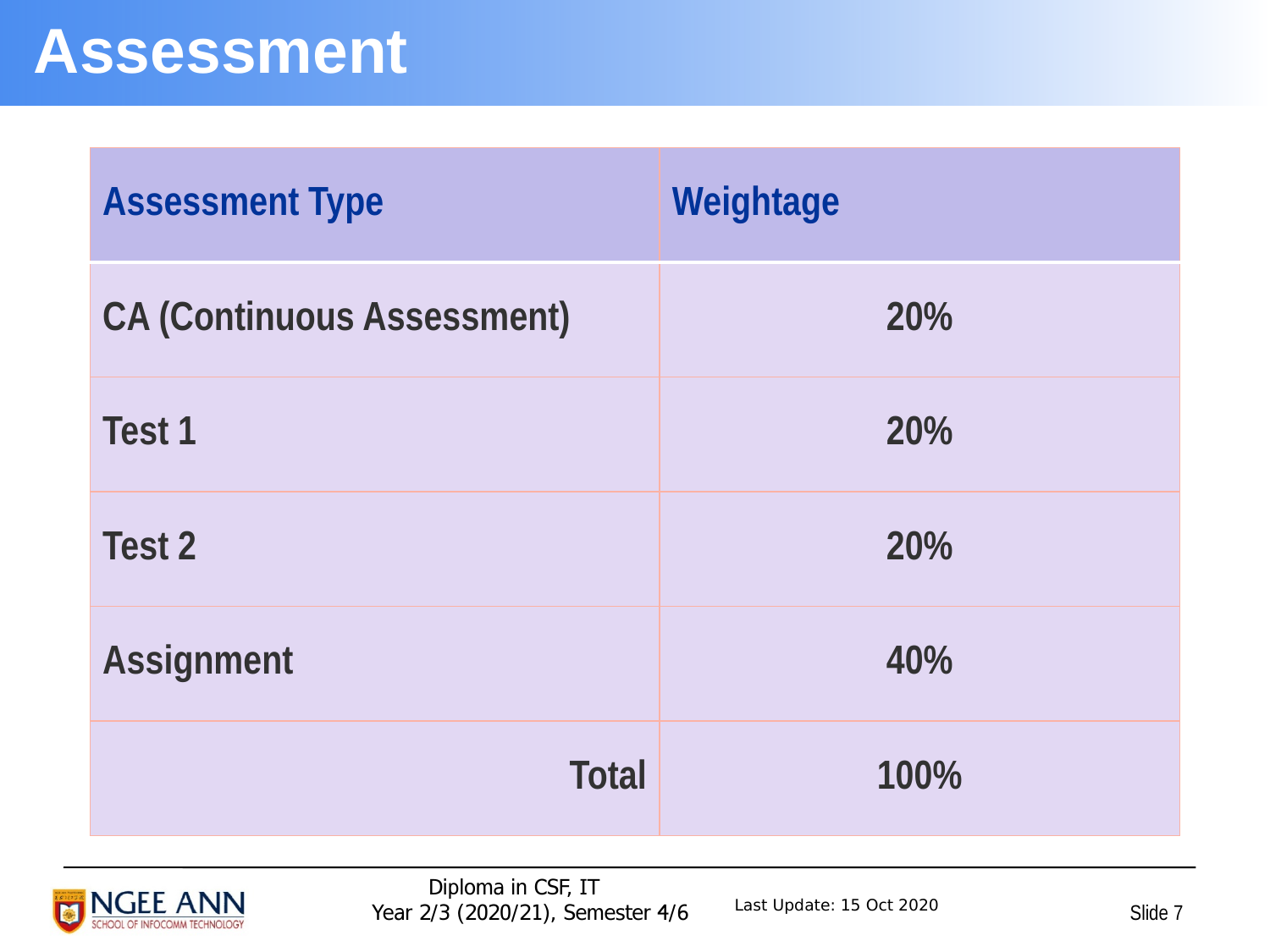

# Assessment
| Assessment Type | Weightage |
| --- | --- |
| CA (Continuous Assessment) | 20% |
| Test 1 | 20% |
| Test 2 | 20% |
| Assignment | 40% |
| Total | 100% |
 Slide 7